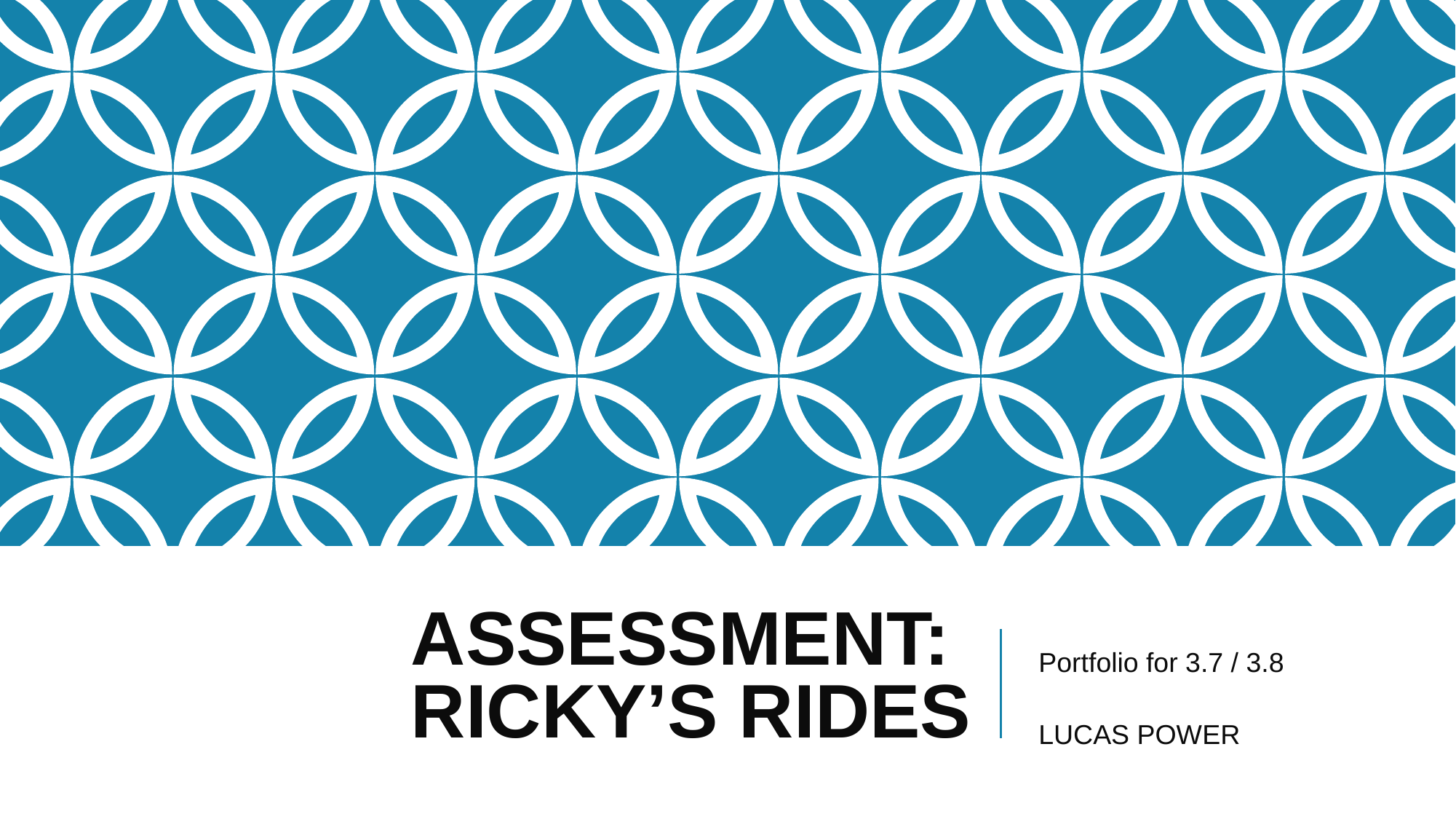

# ASSESSMENT: RICKY’S RIDES

Portfolio for 3.7 / 3.8

LUCAS POWER